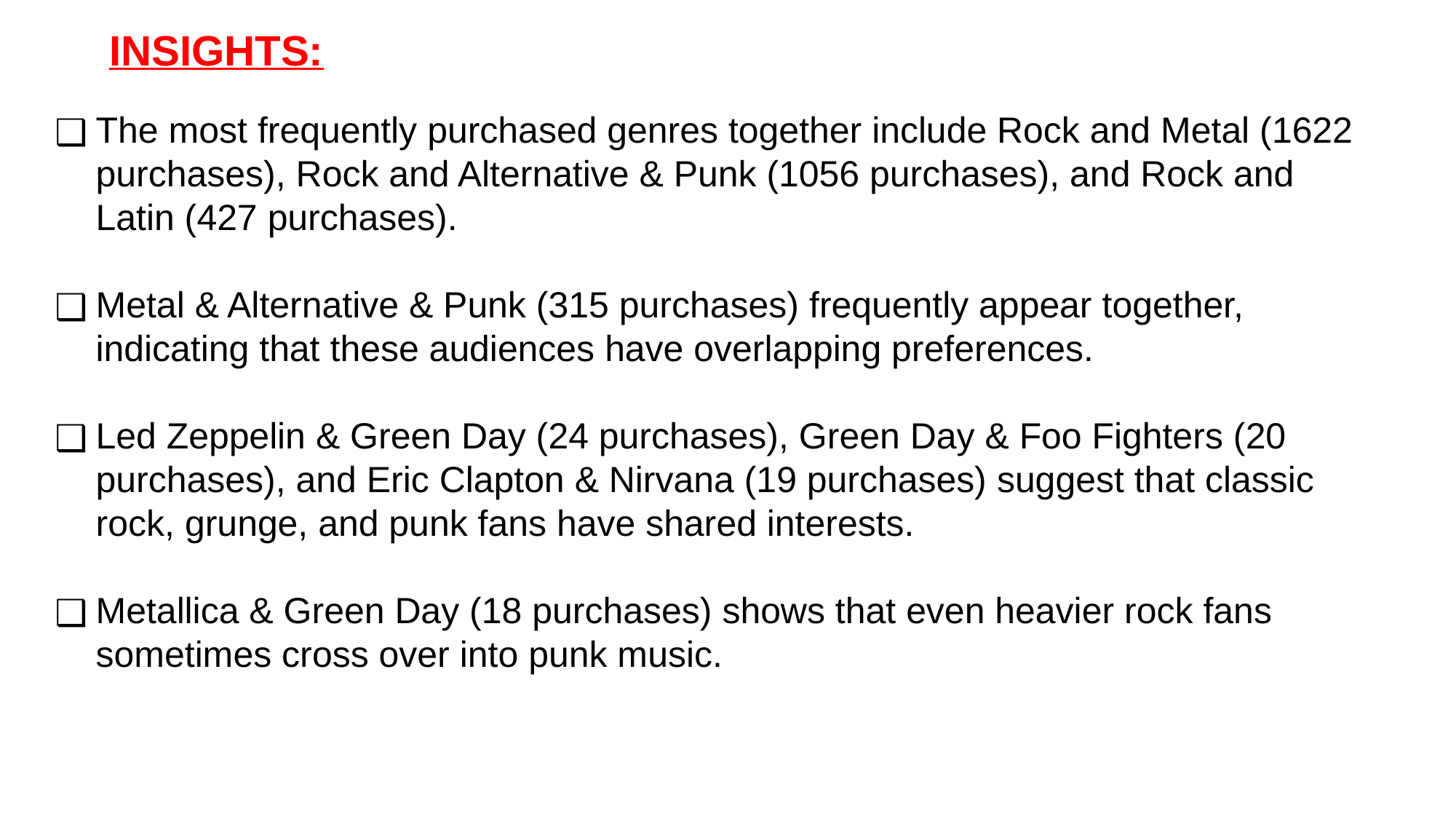

INSIGHTS:

The most frequently purchased genres together include Rock and Metal (1622 purchases), Rock and Alternative & Punk (1056 purchases), and Rock and Latin (427 purchases).

Metal & Alternative & Punk (315 purchases) frequently appear together, indicating that these audiences have overlapping preferences.

Led Zeppelin & Green Day (24 purchases), Green Day & Foo Fighters (20 purchases), and Eric Clapton & Nirvana (19 purchases) suggest that classic rock, grunge, and punk fans have shared interests.

Metallica & Green Day (18 purchases) shows that even heavier rock fans sometimes cross over into punk music.